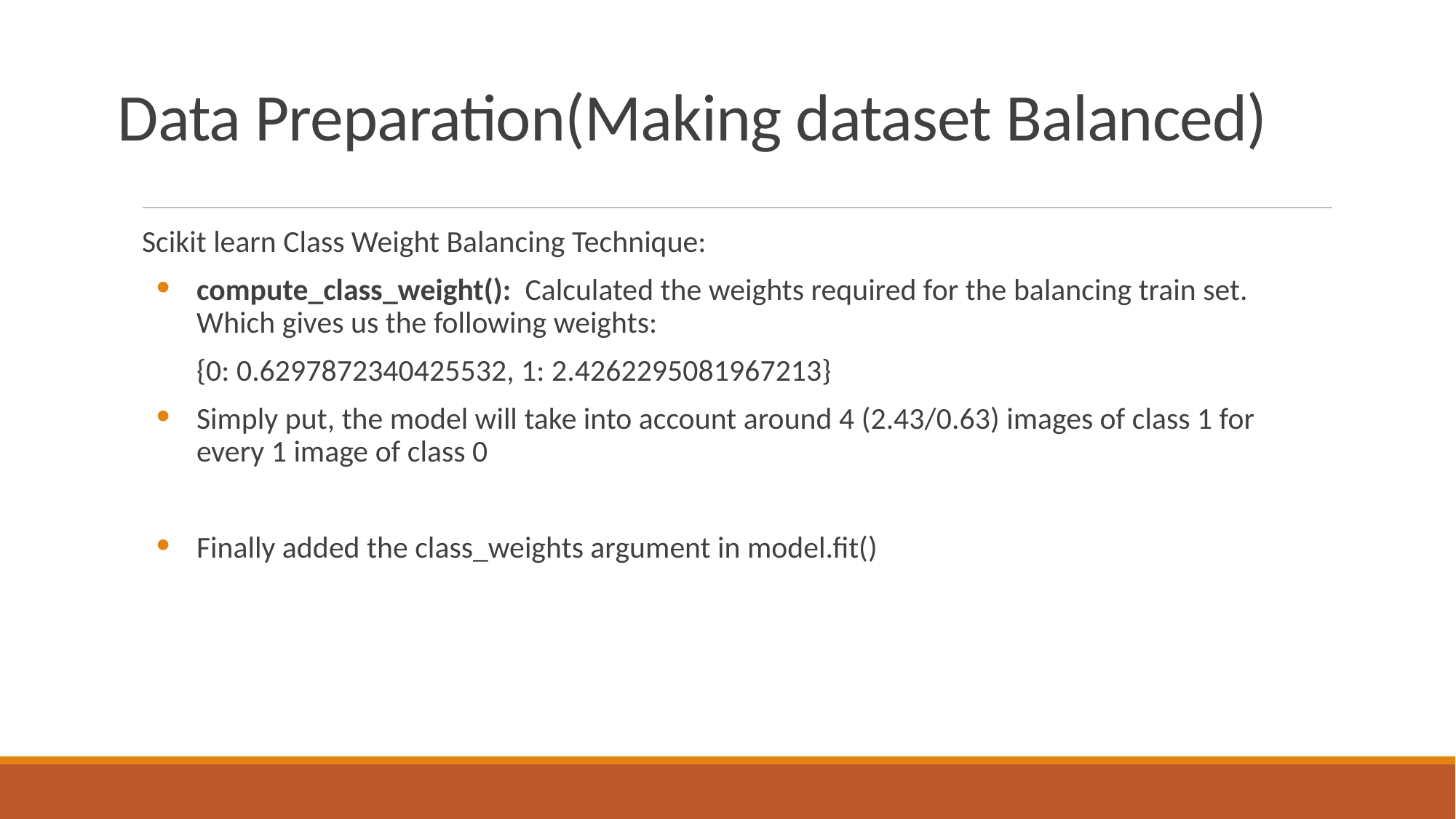

# Data Preparation(Making dataset Balanced)
Scikit learn Class Weight Balancing Technique:
compute_class_weight():  Calculated the weights required for the balancing train set. Which gives us the following weights:
{0: 0.6297872340425532, 1: 2.4262295081967213}
Simply put, the model will take into account around 4 (2.43/0.63) images of class 1 for every 1 image of class 0

Finally added the class_weights argument in model.fit()